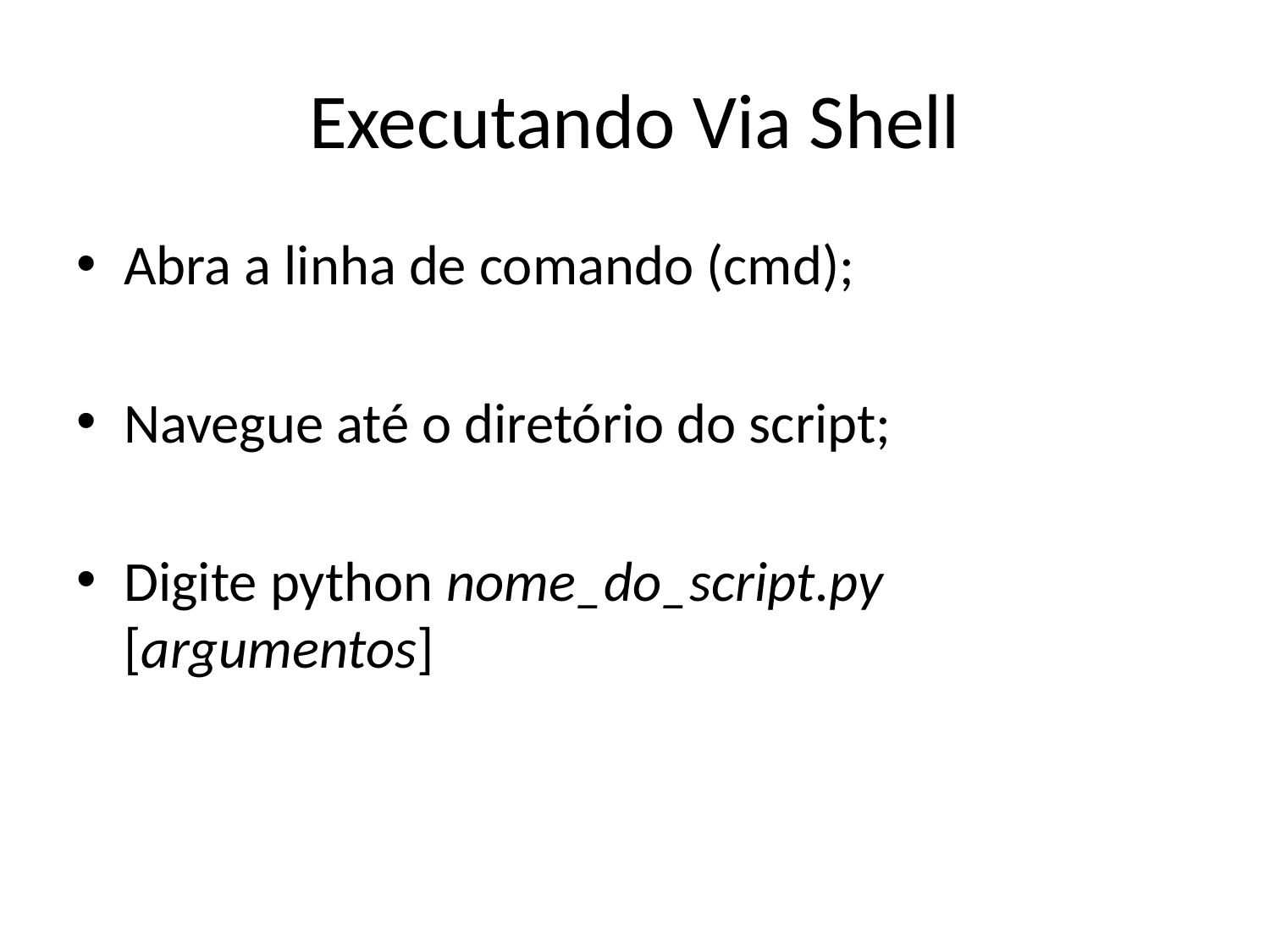

# Executando Via Shell
Abra a linha de comando (cmd);

Navegue até o diretório do script;

Digite python nome_do_script.py [argumentos]